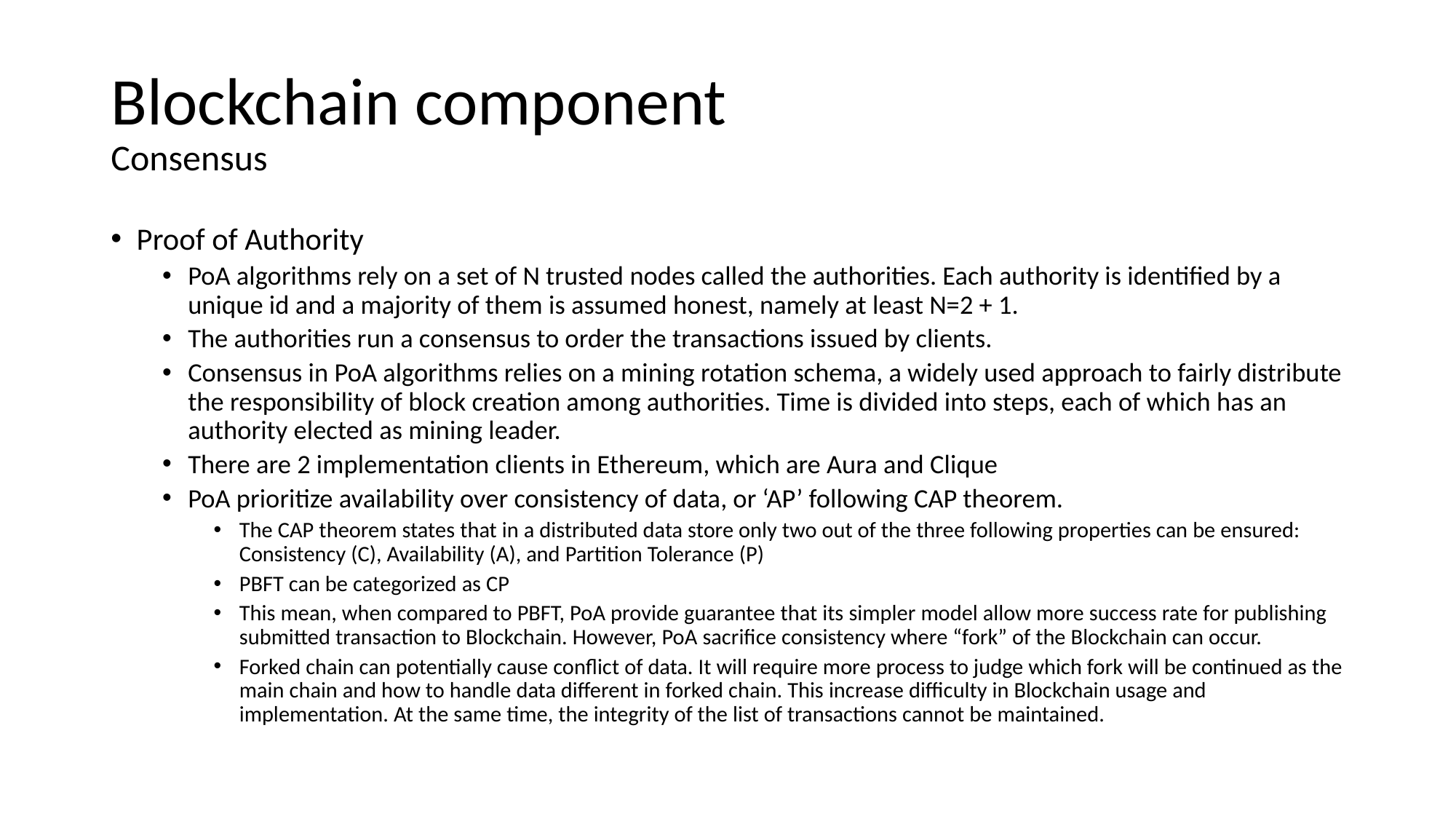

# Blockchain component Consensus
Proof of Authority
PoA algorithms rely on a set of N trusted nodes called the authorities. Each authority is identified by a unique id and a majority of them is assumed honest, namely at least N=2 + 1.
The authorities run a consensus to order the transactions issued by clients.
Consensus in PoA algorithms relies on a mining rotation schema, a widely used approach to fairly distribute the responsibility of block creation among authorities. Time is divided into steps, each of which has an authority elected as mining leader.
There are 2 implementation clients in Ethereum, which are Aura and Clique
PoA prioritize availability over consistency of data, or ‘AP’ following CAP theorem.
The CAP theorem states that in a distributed data store only two out of the three following properties can be ensured: Consistency (C), Availability (A), and Partition Tolerance (P)
PBFT can be categorized as CP
This mean, when compared to PBFT, PoA provide guarantee that its simpler model allow more success rate for publishing submitted transaction to Blockchain. However, PoA sacrifice consistency where “fork” of the Blockchain can occur.
Forked chain can potentially cause conflict of data. It will require more process to judge which fork will be continued as the main chain and how to handle data different in forked chain. This increase difficulty in Blockchain usage and implementation. At the same time, the integrity of the list of transactions cannot be maintained.